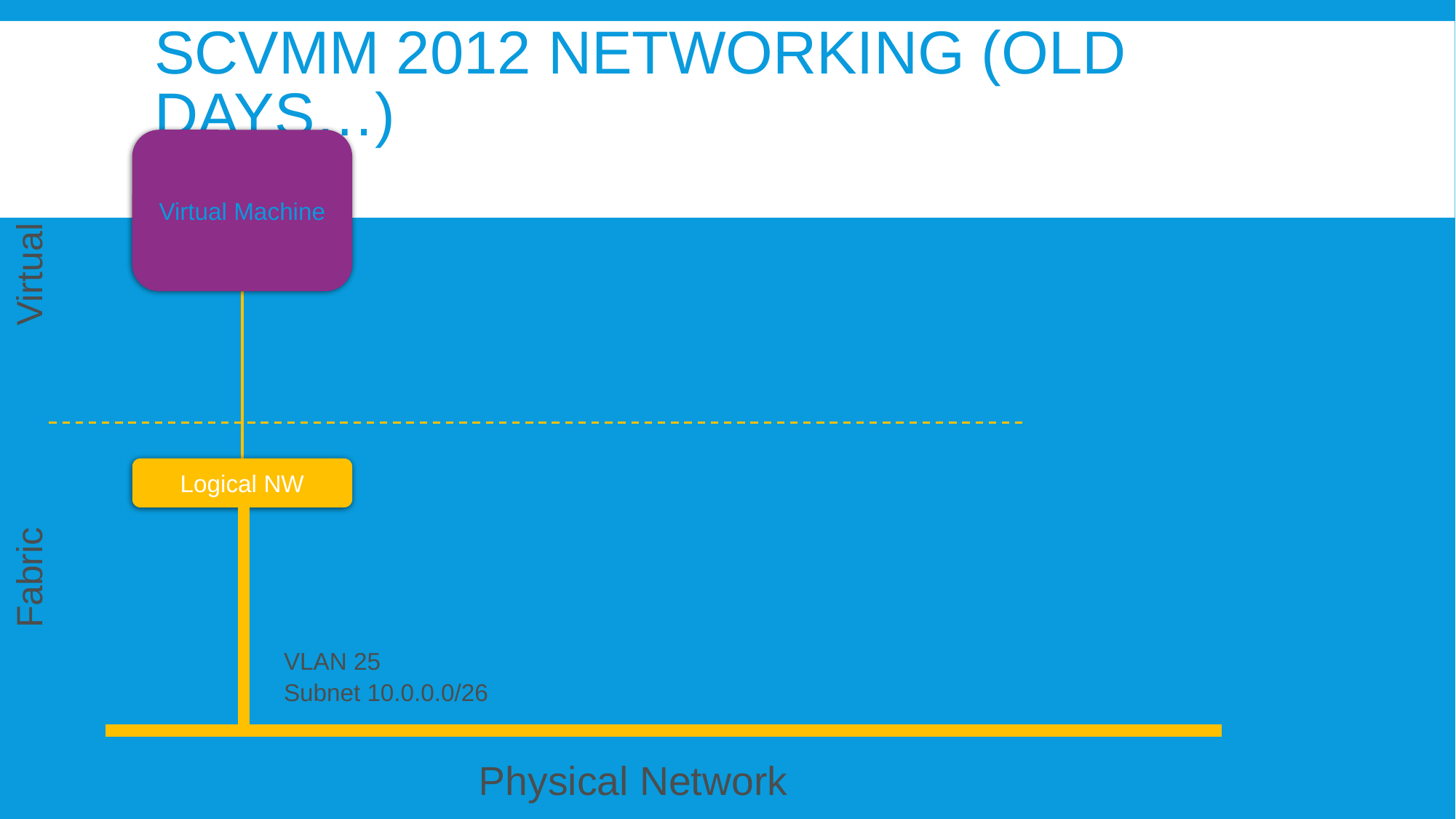

# SCVMM 2012 Networking (Old Days…)
Virtual Machine
Virtual
Logical NW
Fabric
VLAN 25
Subnet 10.0.0.0/26
Physical Network